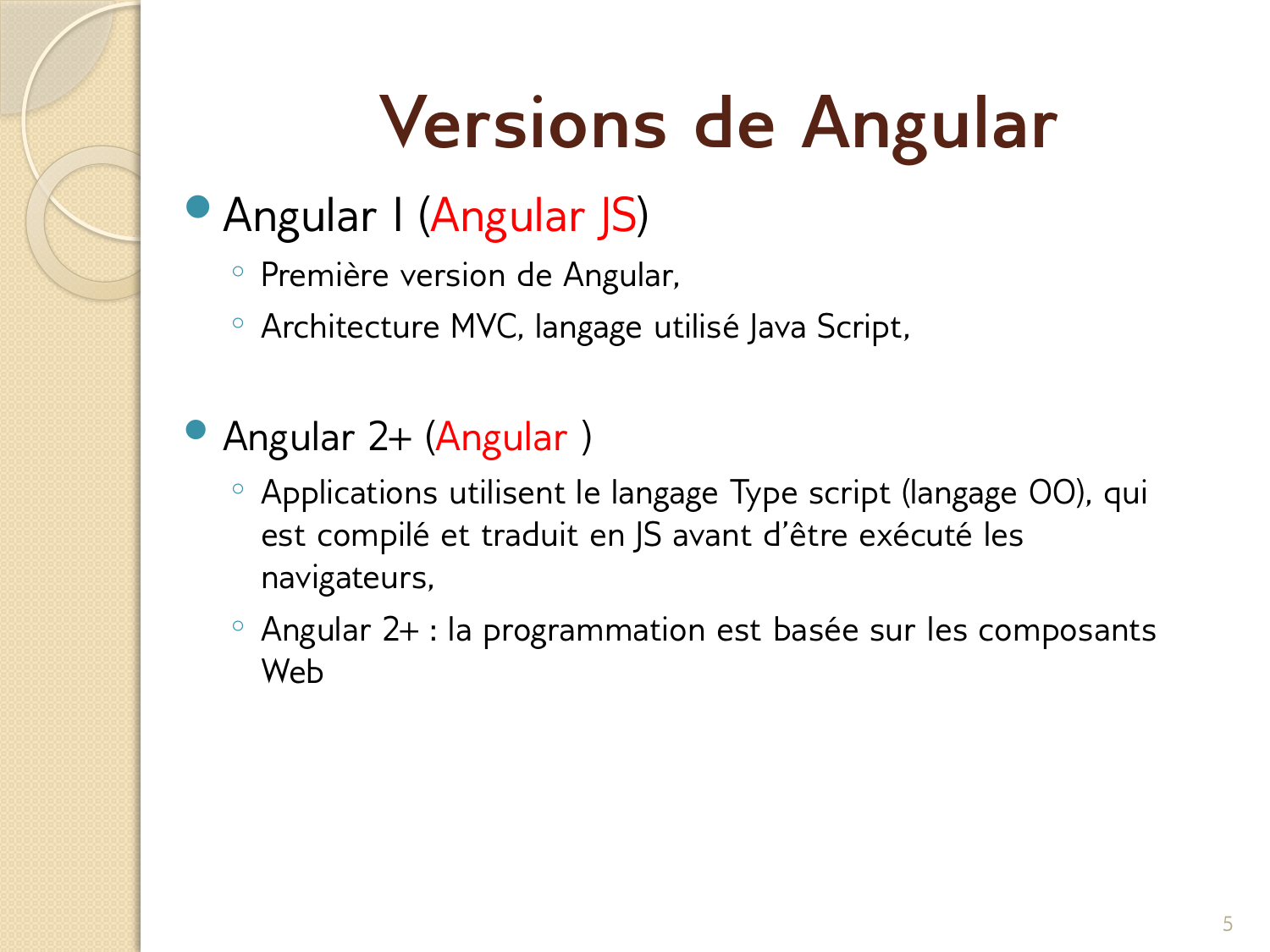

# Versions de Angular
Angular I (Angular JS)
Première version de Angular,
Architecture MVC, langage utilisé Java Script,

Angular 2+ (Angular )
Applications utilisent le langage Type script (langage OO), qui est compilé et traduit en JS avant d’être exécuté les navigateurs,
Angular 2+ : la programmation est basée sur les composants Web

5